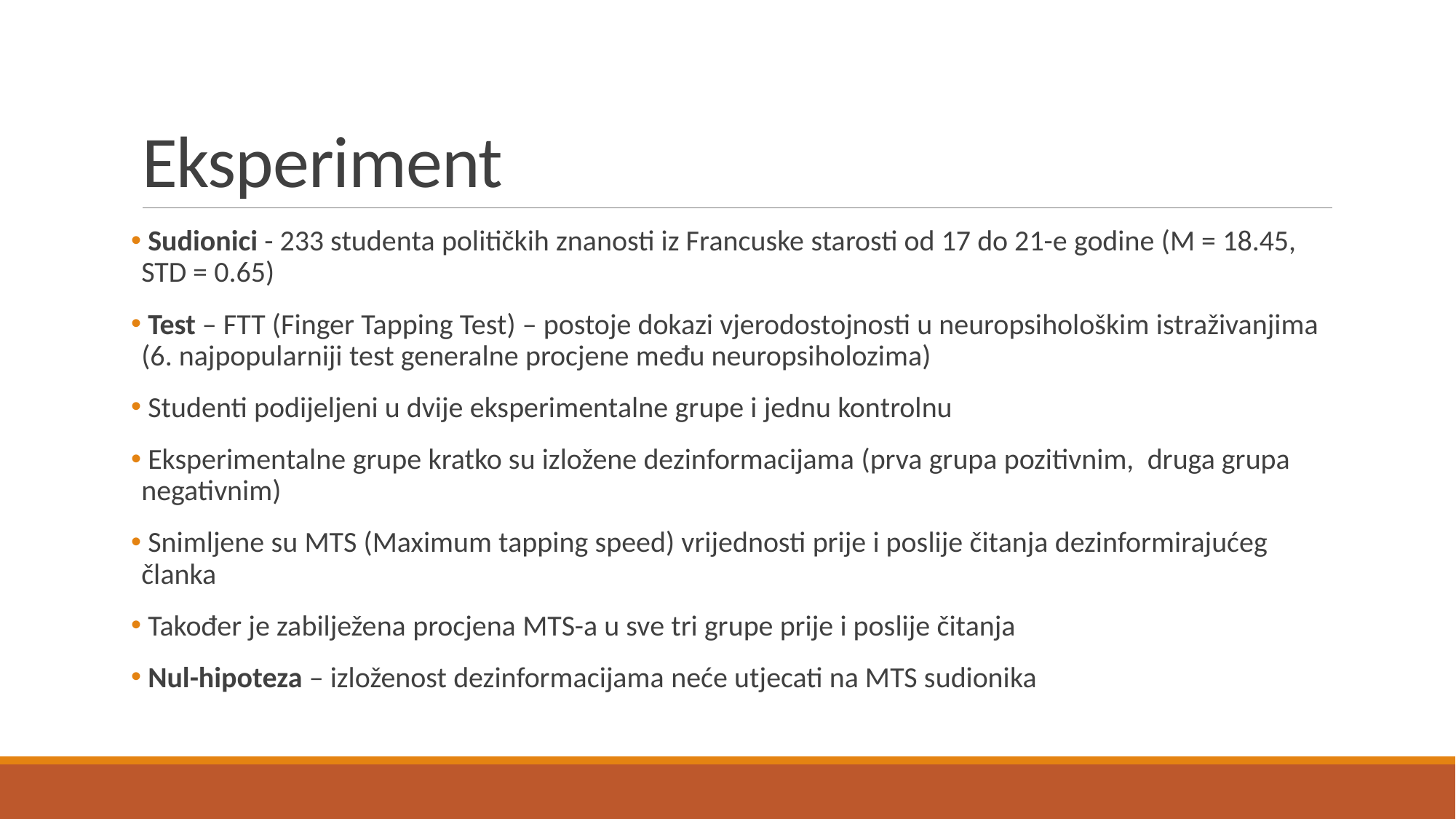

# Eksperiment
 Sudionici - 233 studenta političkih znanosti iz Francuske starosti od 17 do 21-e godine (M = 18.45, STD = 0.65)
 Test – FTT (Finger Tapping Test) – postoje dokazi vjerodostojnosti u neuropsihološkim istraživanjima (6. najpopularniji test generalne procjene među neuropsiholozima)
 Studenti podijeljeni u dvije eksperimentalne grupe i jednu kontrolnu
 Eksperimentalne grupe kratko su izložene dezinformacijama (prva grupa pozitivnim,  druga grupa negativnim)
 Snimljene su MTS (Maximum tapping speed) vrijednosti prije i poslije čitanja dezinformirajućeg članka
 Također je zabilježena procjena MTS-a u sve tri grupe prije i poslije čitanja
 Nul-hipoteza – izloženost dezinformacijama neće utjecati na MTS sudionika